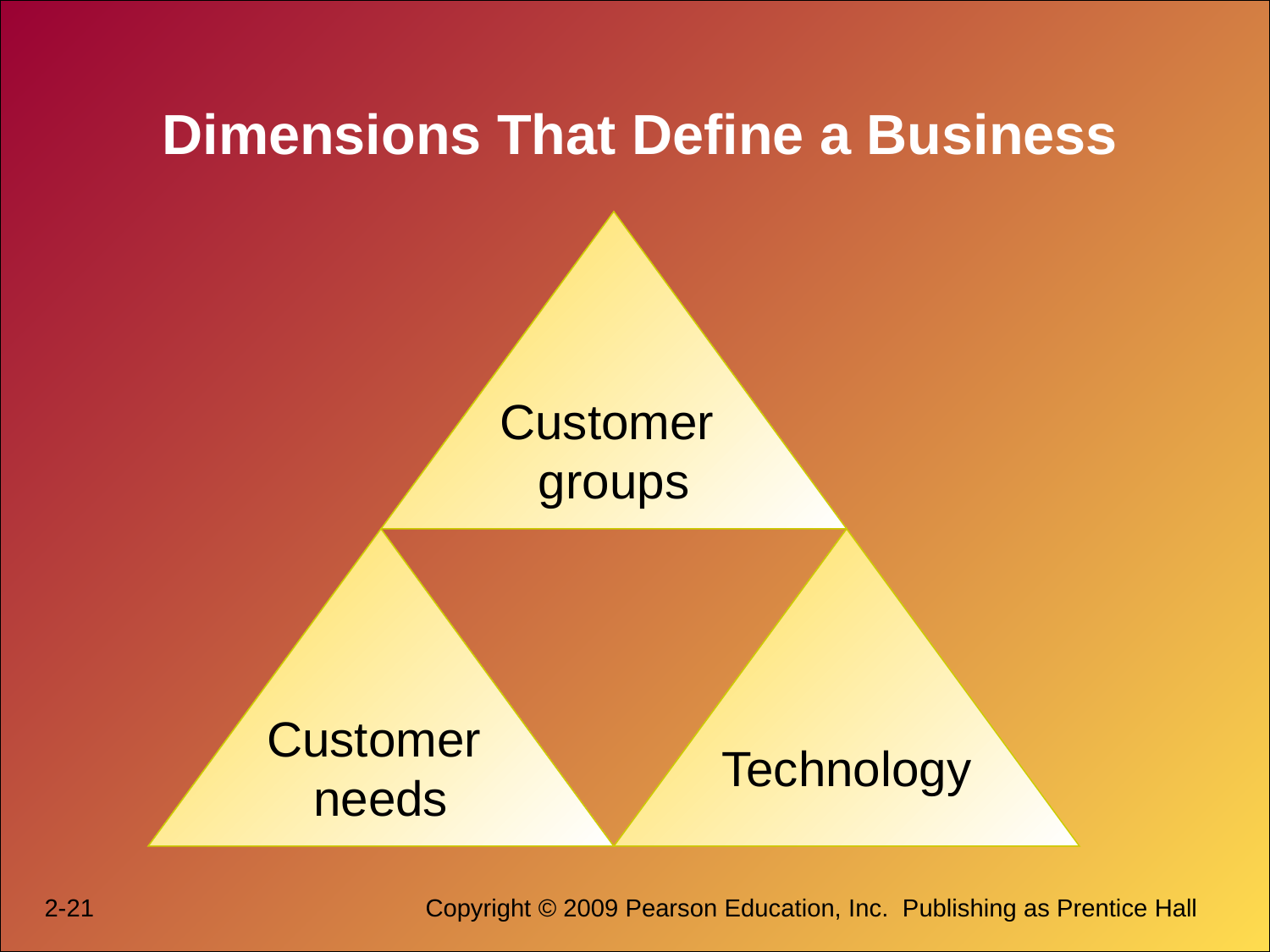

# Dimensions That Define a Business
Customer
groups
Customer
needs
Technology
2-21			Copyright © 2009 Pearson Education, Inc.  Publishing as Prentice Hall